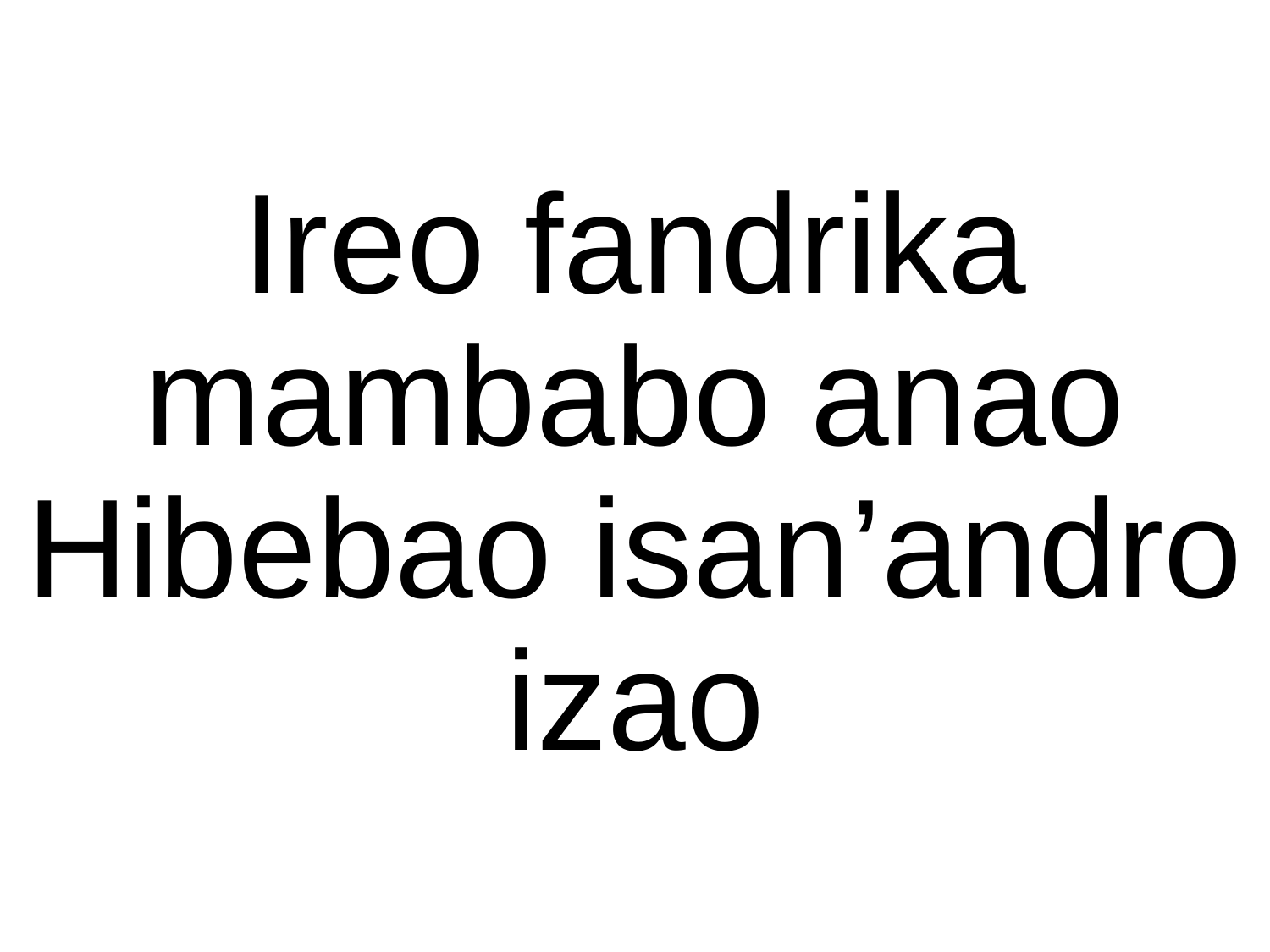

# Ireo fandrika mambabo anao Hibebao isan’andro izao